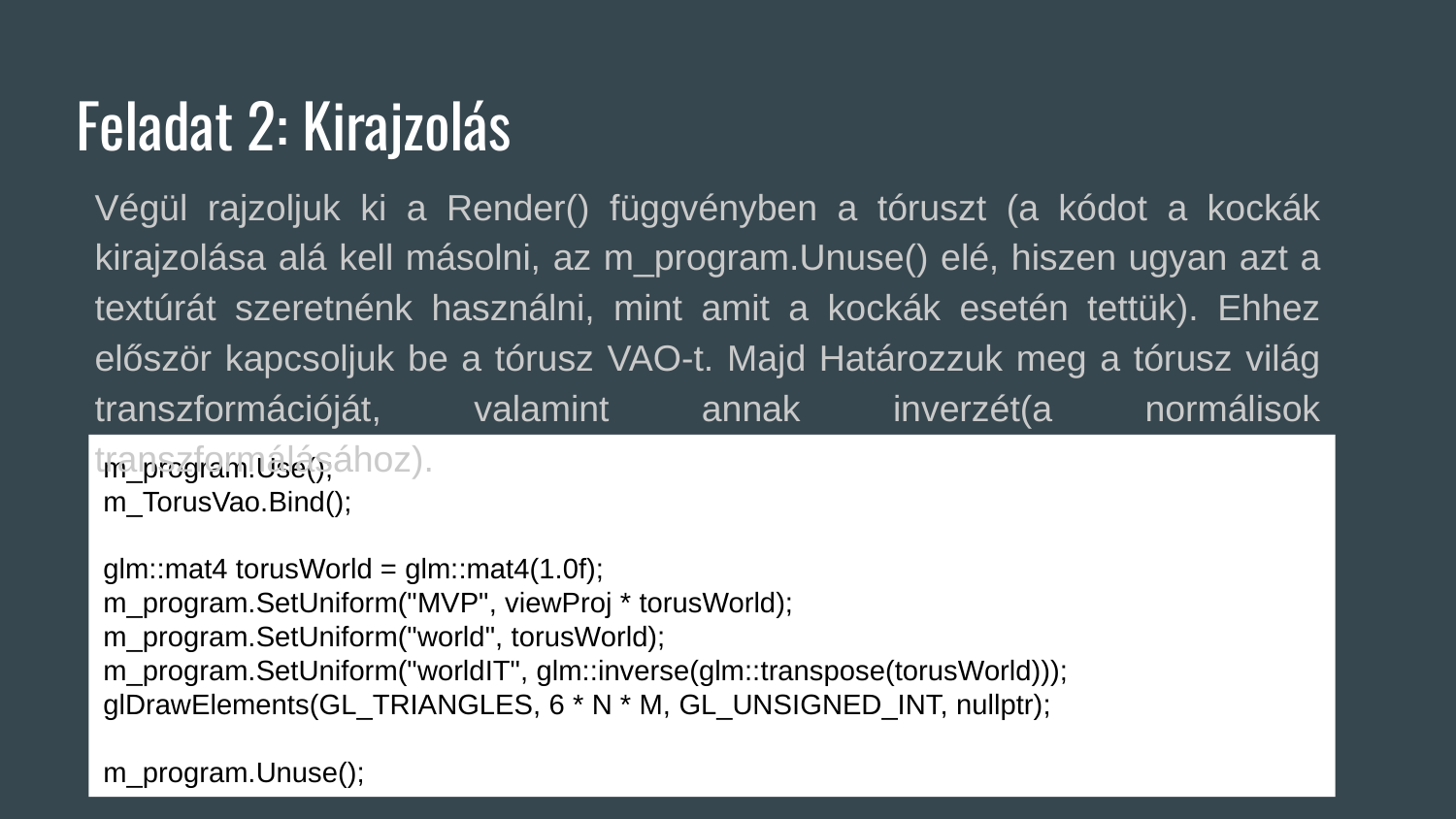

# Feladat 2: Kirajzolás
Végül rajzoljuk ki a Render() függvényben a tóruszt (a kódot a kockák kirajzolása alá kell másolni, az m_program.Unuse() elé, hiszen ugyan azt a textúrát szeretnénk használni, mint amit a kockák esetén tettük). Ehhez először kapcsoljuk be a tórusz VAO-t. Majd Határozzuk meg a tórusz világ transzformációját, valamint annak inverzét(a normálisok transzformálásához).

m_program.Use();
m_TorusVao.Bind();

glm::mat4 torusWorld = glm::mat4(1.0f);
m_program.SetUniform("MVP", viewProj * torusWorld);
m_program.SetUniform("world", torusWorld);
m_program.SetUniform("worldIT", glm::inverse(glm::transpose(torusWorld)));
glDrawElements(GL_TRIANGLES, 6 * N * M, GL_UNSIGNED_INT, nullptr);

m_program.Unuse();